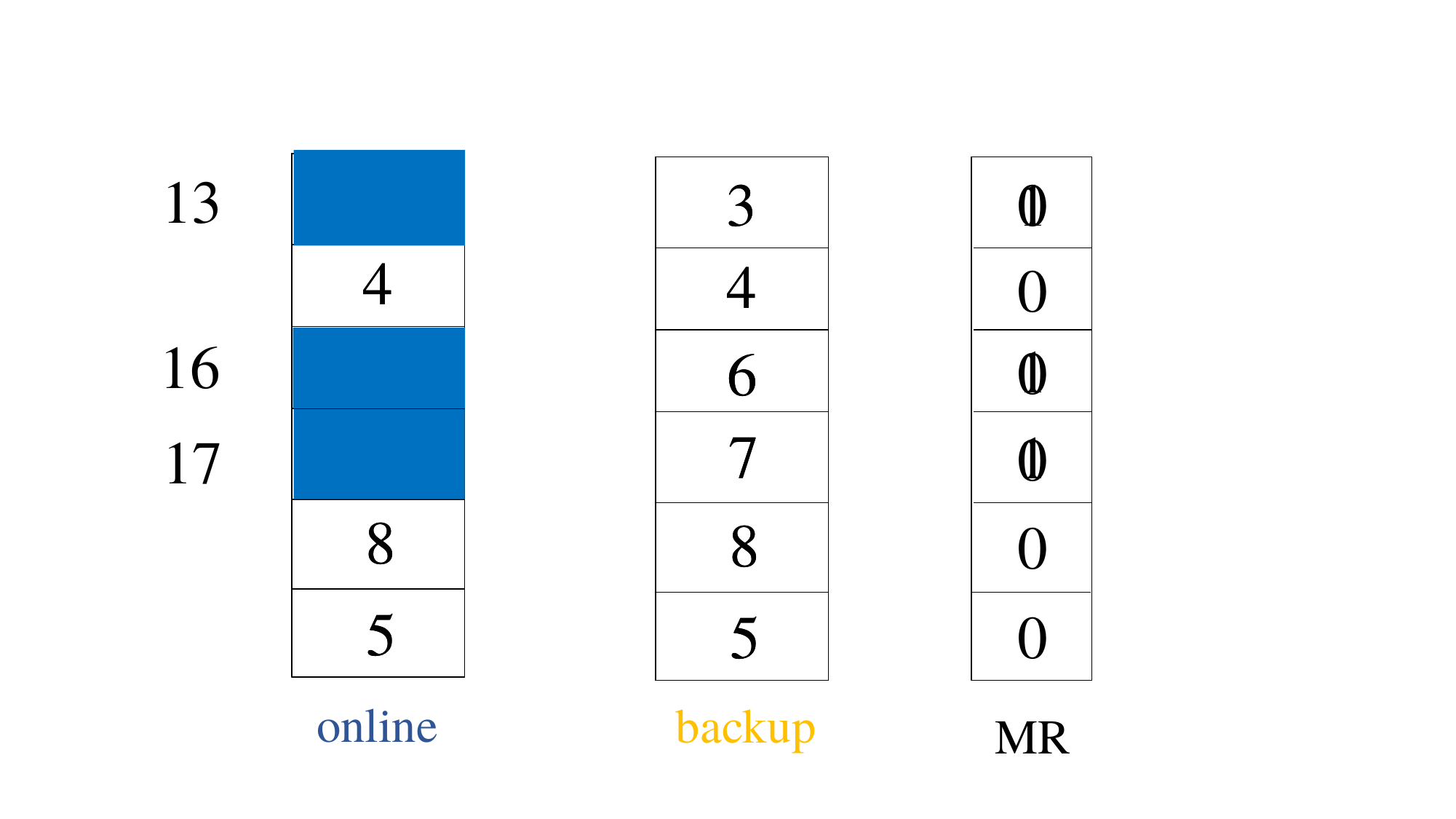

3
3

13
1
3
3
0
4
4
4
4
0
16
6
6
1

0
6
6
7
7

7
7
1
0
17
8
8
8
8
0
5
5
0
5
5
online
backup
MR